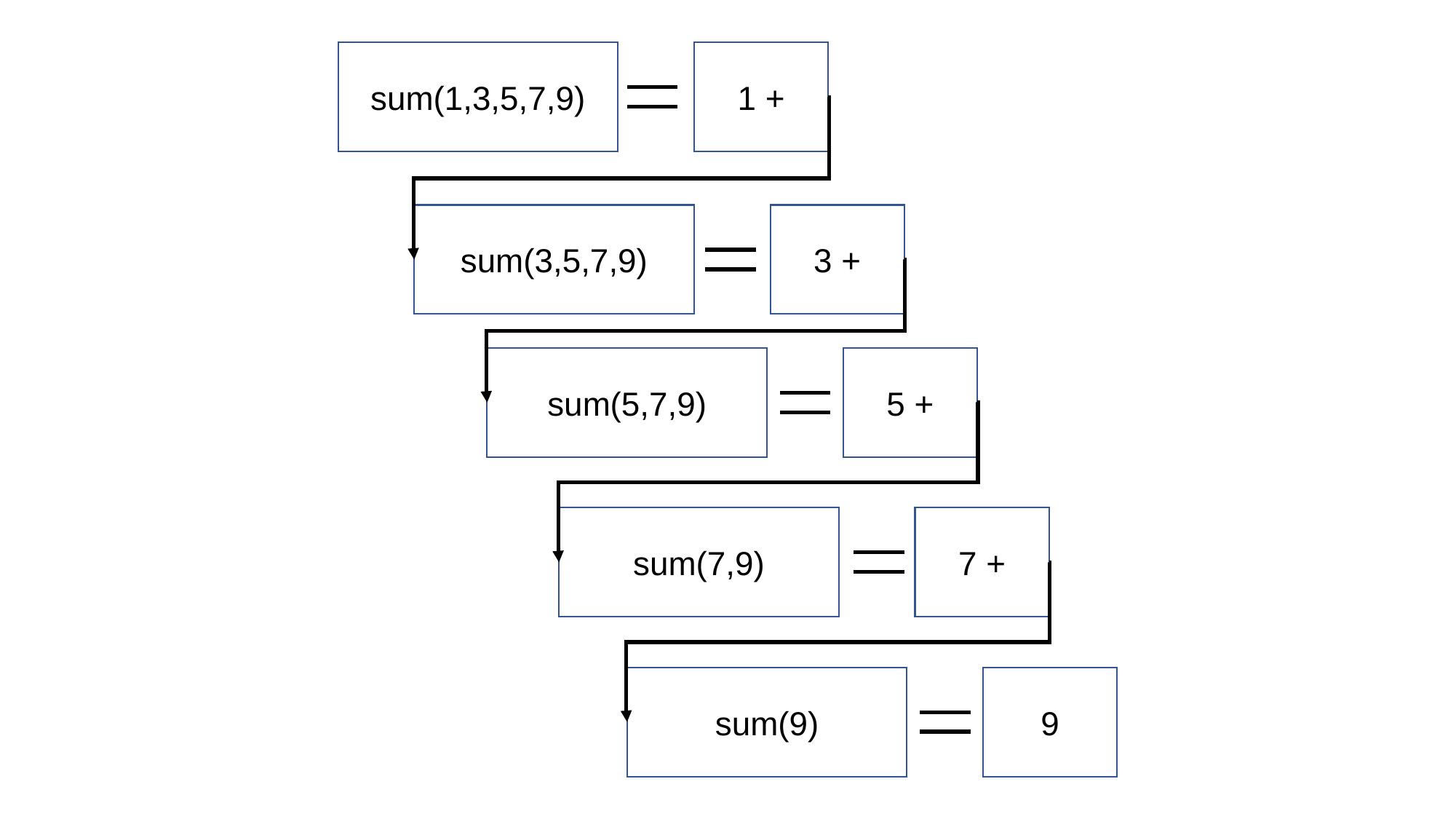

sum(1,3,5,7,9)
1 +
sum(3,5,7,9)
3 +
sum(5,7,9)
5 +
sum(7,9)
7 +
sum(9)
9